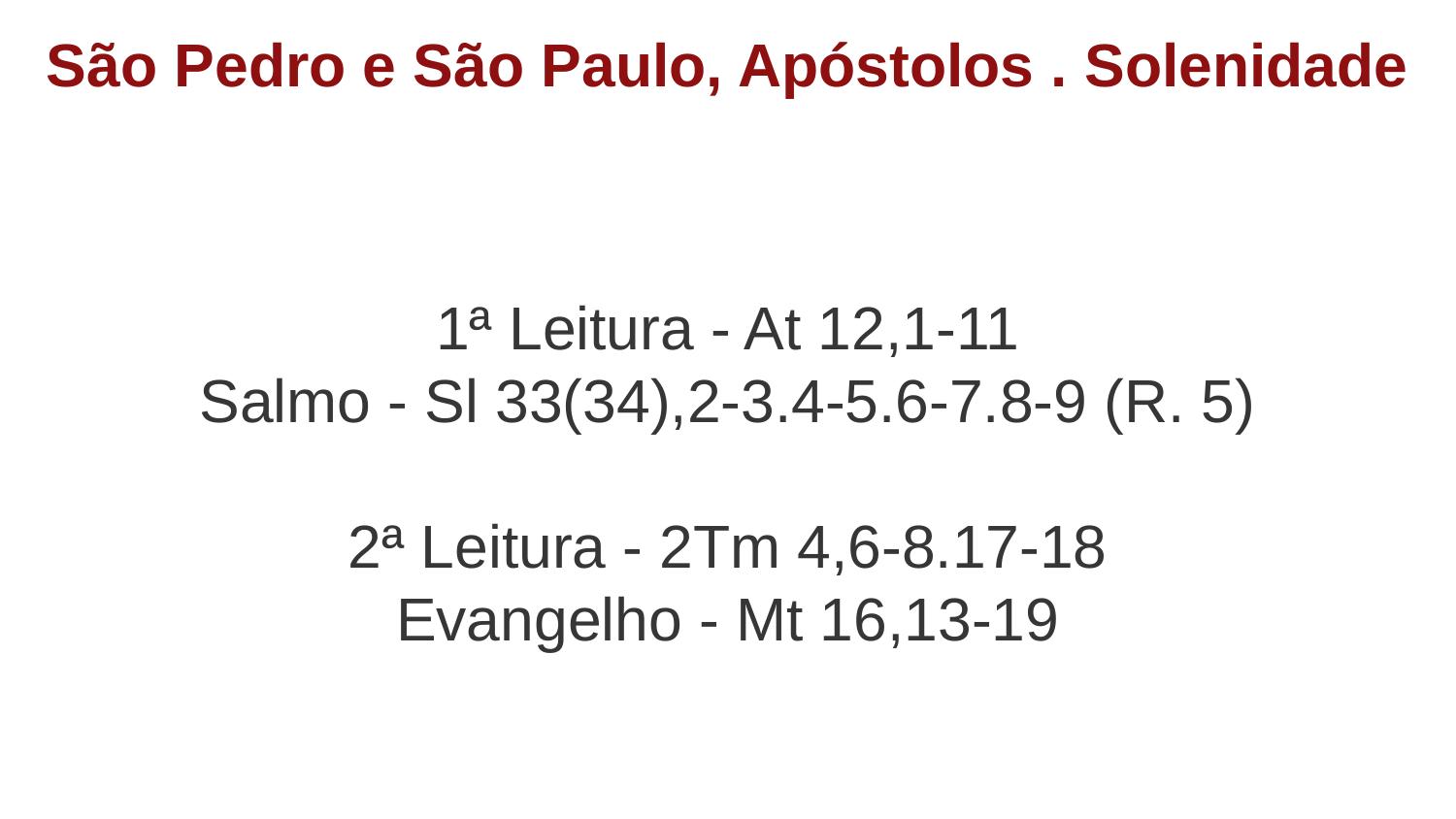

São Pedro e São Paulo, Apóstolos . Solenidade
1ª Leitura - At 12,1-11
Salmo - Sl 33(34),2-3.4-5.6-7.8-9 (R. 5)

2ª Leitura - 2Tm 4,6-8.17-18
Evangelho - Mt 16,13-19